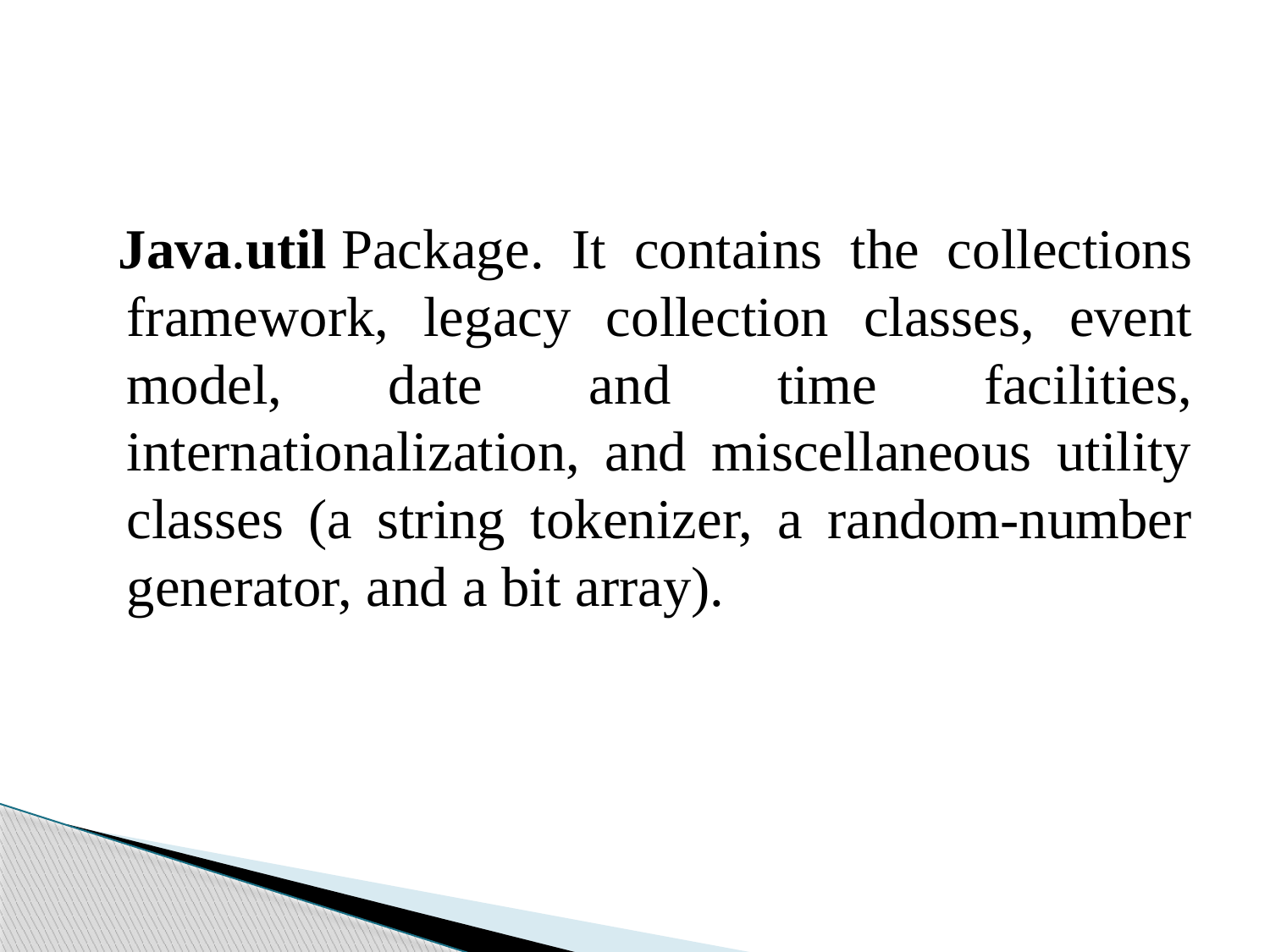

Java.util Package. It contains the collections framework, legacy collection classes, event model, date and time facilities, internationalization, and miscellaneous utility classes (a string tokenizer, a random-number generator, and a bit array).